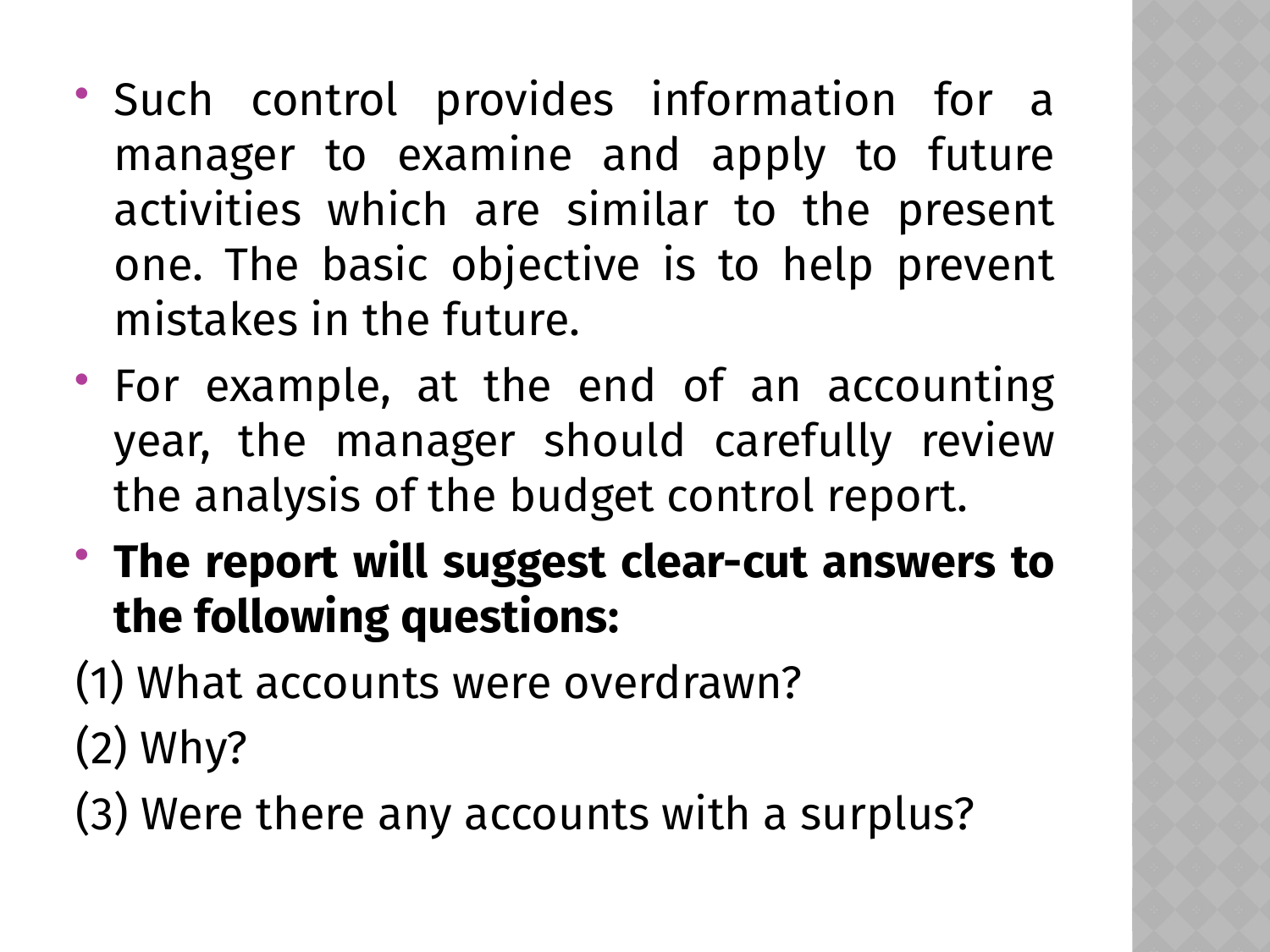

Such control provides information for a manager to examine and apply to future activities which are similar to the present one. The basic objective is to help prevent mistakes in the future.
For example, at the end of an accounting year, the manager should carefully review the analysis of the budget control report.
The report will suggest clear-cut answers to the following questions:
(1) What accounts were overdrawn?
(2) Why?
(3) Were there any accounts with a surplus?